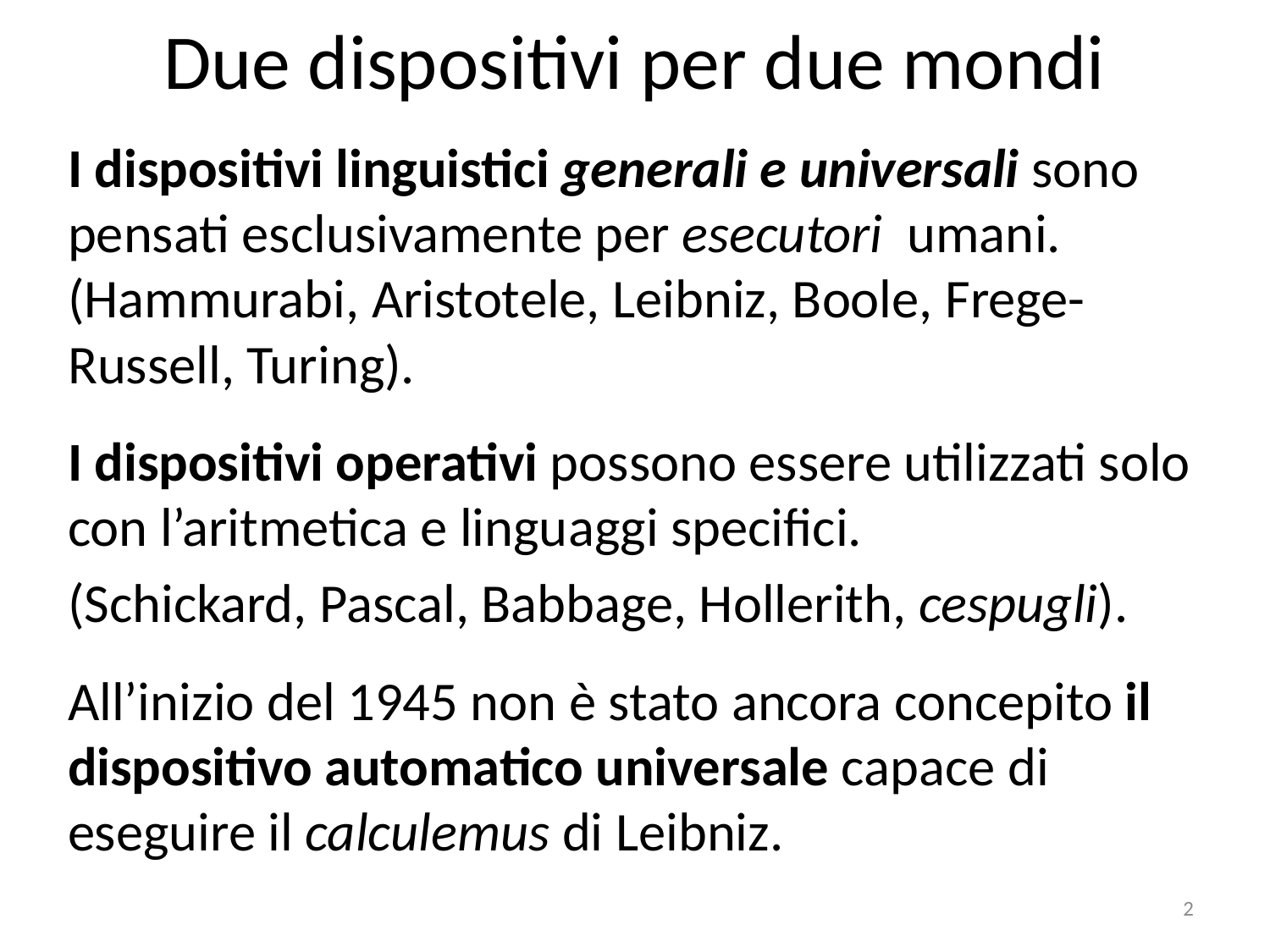

# Due dispositivi per due mondi
I dispositivi linguistici generali e universali sono pensati esclusivamente per esecutori  umani.  (Hammurabi, Aristotele, Leibniz, Boole, Frege-Russell, Turing).

I dispositivi operativi possono essere utilizzati solo con l’aritmetica e linguaggi specifici.
(Schickard, Pascal, Babbage, Hollerith, cespugli).

All’inizio del 1945 non è stato ancora concepito il dispositivo automatico universale capace di eseguire il calculemus di Leibniz.

2